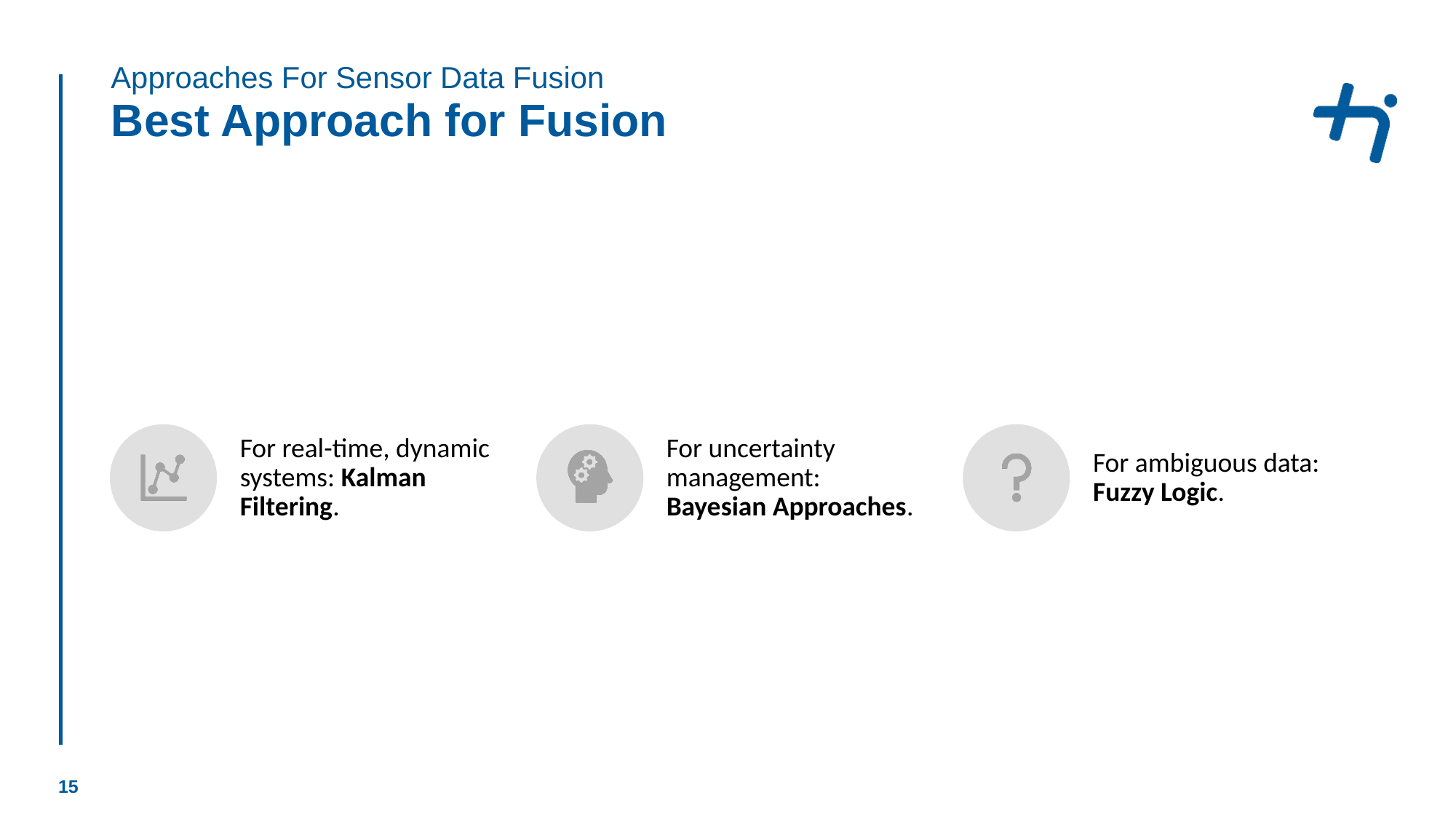

Approaches For Sensor Data Fusion

# Best Approach for Fusion
For real-time, dynamic systems: Kalman Filtering.
For uncertainty management: Bayesian Approaches.
For ambiguous data: Fuzzy Logic.
15